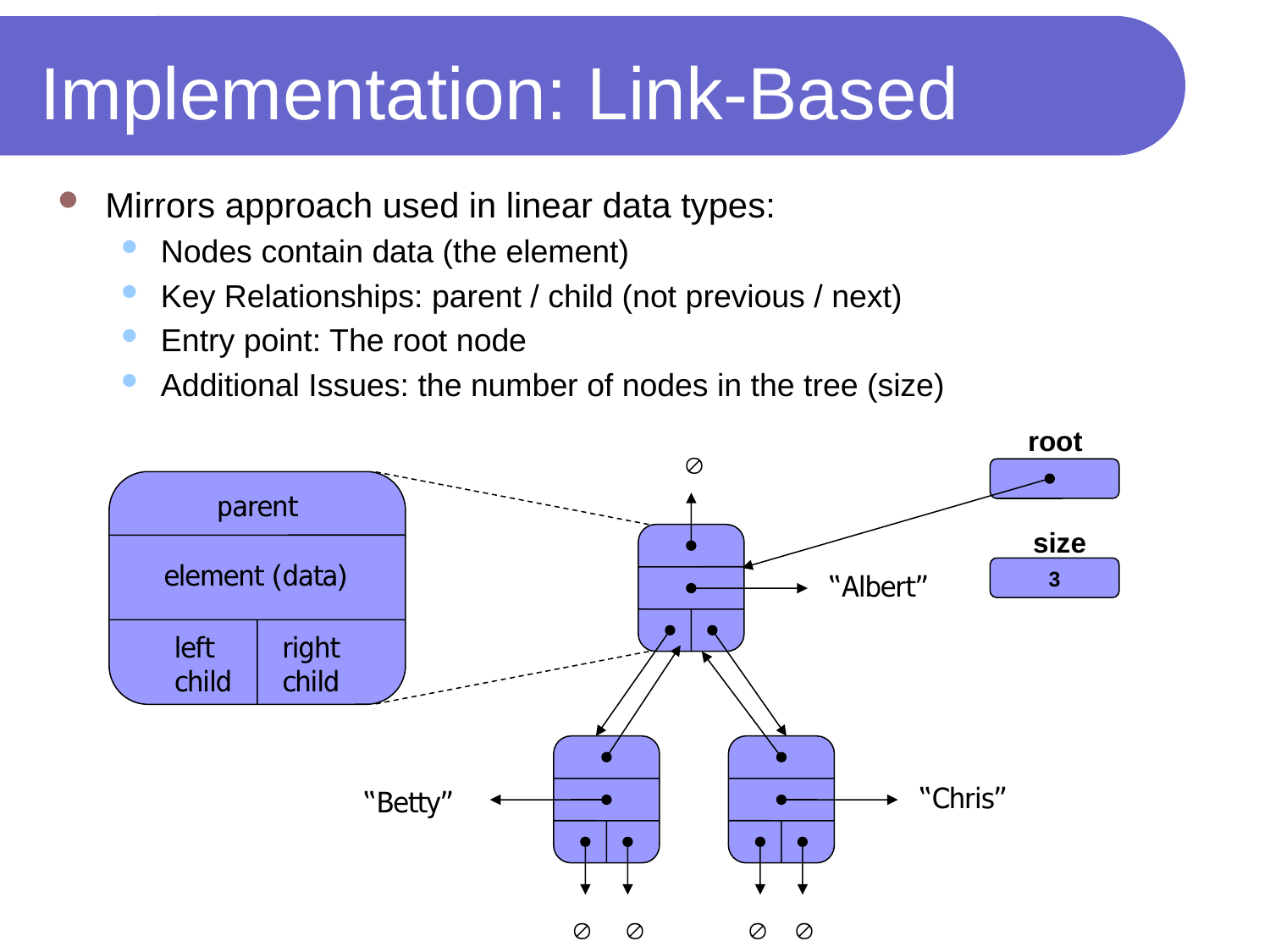

# Implementation: Link-Based
Mirrors approach used in linear data types:
Nodes contain data (the element)
Key Relationships: parent / child (not previous / next)
Entry point: The root node
Additional Issues: the number of nodes in the tree (size)

root
∅

parent

size

element (data)
3
“Albert”

left
child
right
child

“Chris”
“Betty”

∅
∅
∅
∅